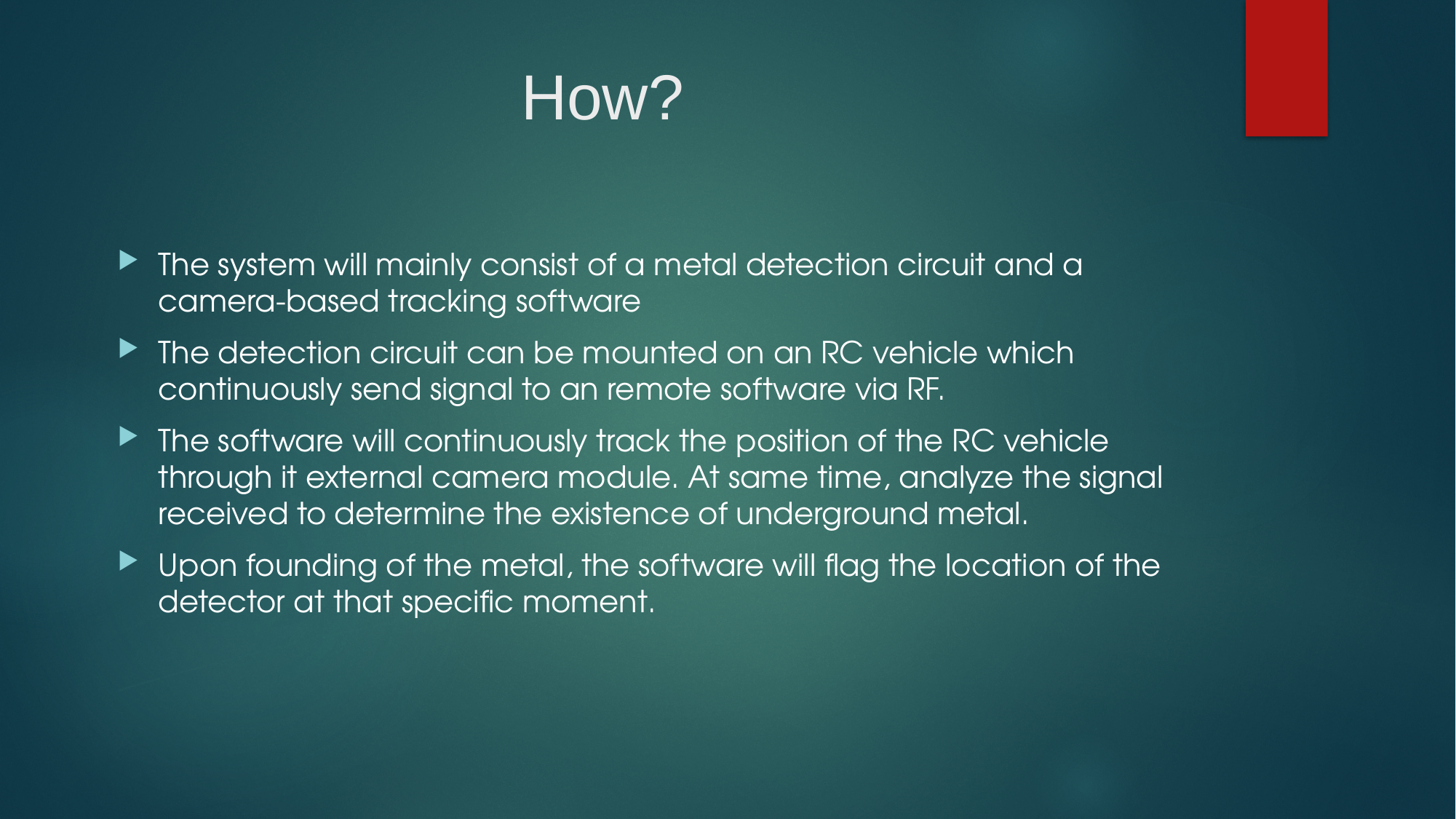

# How?
The system will mainly consist of a metal detection circuit and a camera-based tracking software
The detection circuit can be mounted on an RC vehicle which continuously send signal to an remote software via RF.
The software will continuously track the position of the RC vehicle through it external camera module. At same time, analyze the signal received to determine the existence of underground metal.
Upon founding of the metal, the software will flag the location of the detector at that specific moment.